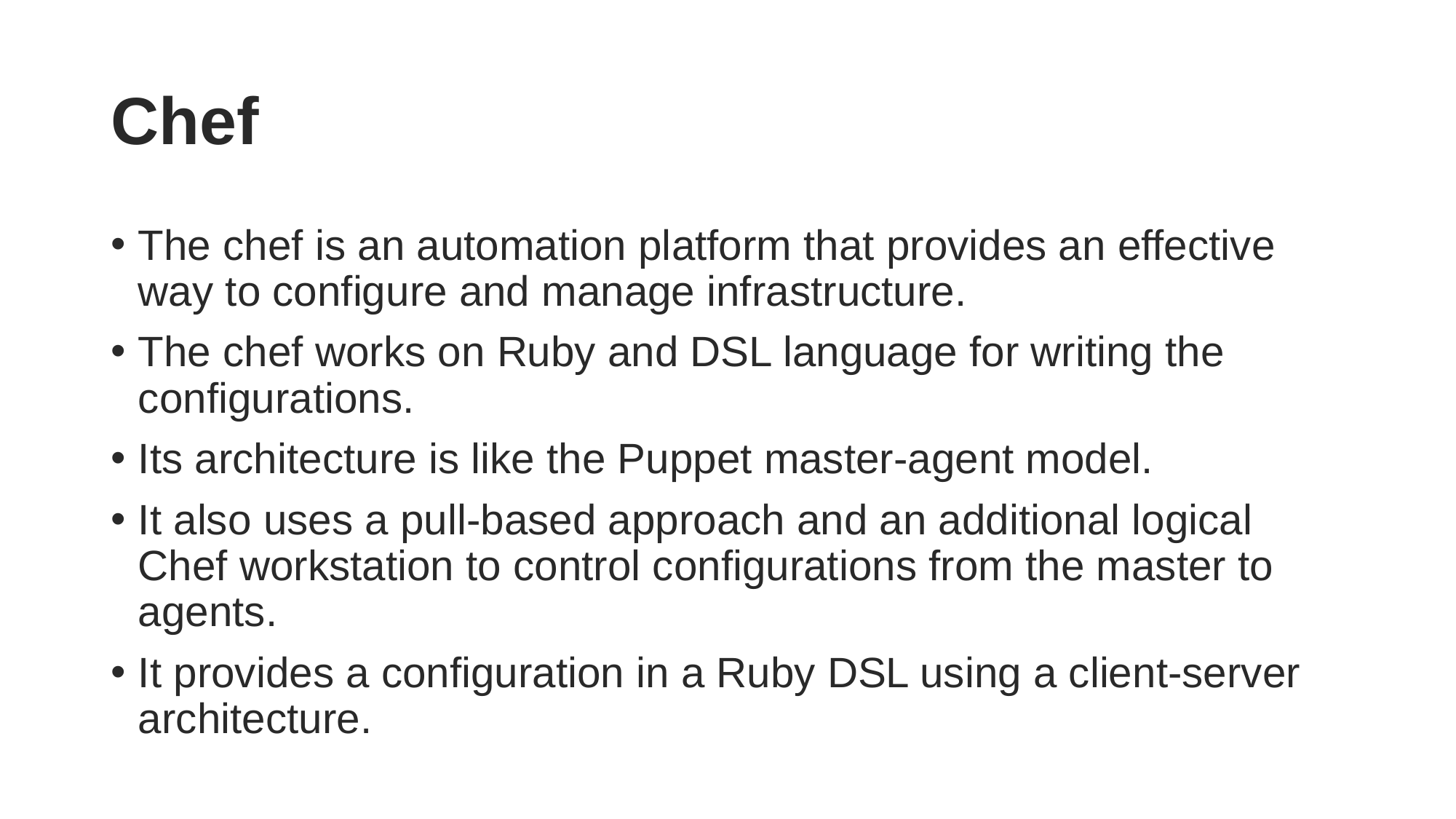

# Chef
The chef is an automation platform that provides an effective way to configure and manage infrastructure.
The chef works on Ruby and DSL language for writing the configurations.
Its architecture is like the Puppet master-agent model.
It also uses a pull-based approach and an additional logical Chef workstation to control configurations from the master to agents.
It provides a configuration in a Ruby DSL using a client-server architecture.